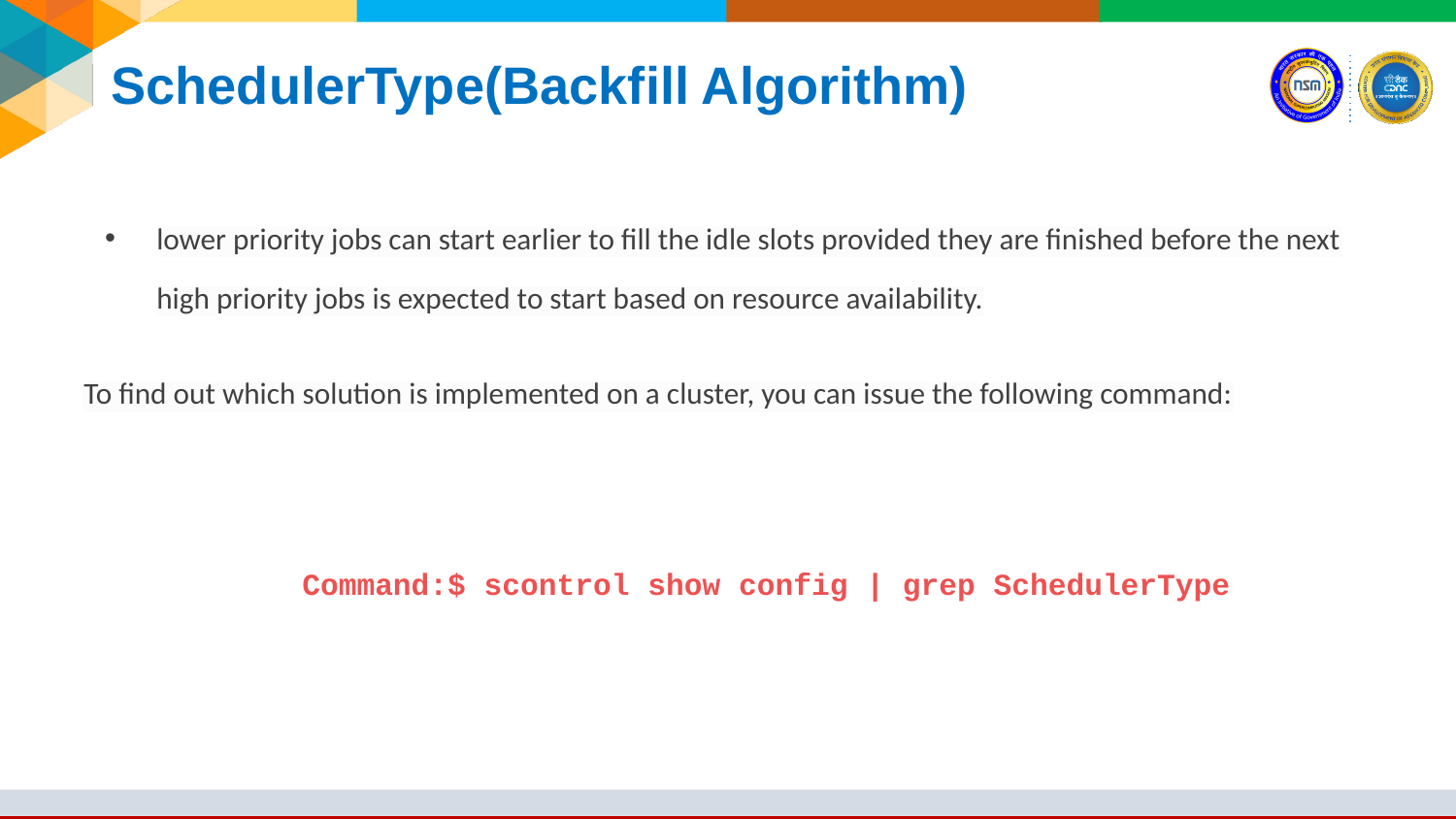

# SchedulerType(Backfill Algorithm)
lower priority jobs can start earlier to fill the idle slots provided they are finished before the next high priority jobs is expected to start based on resource availability.
To find out which solution is implemented on a cluster, you can issue the following command:

Command:$ scontrol show config | grep SchedulerType